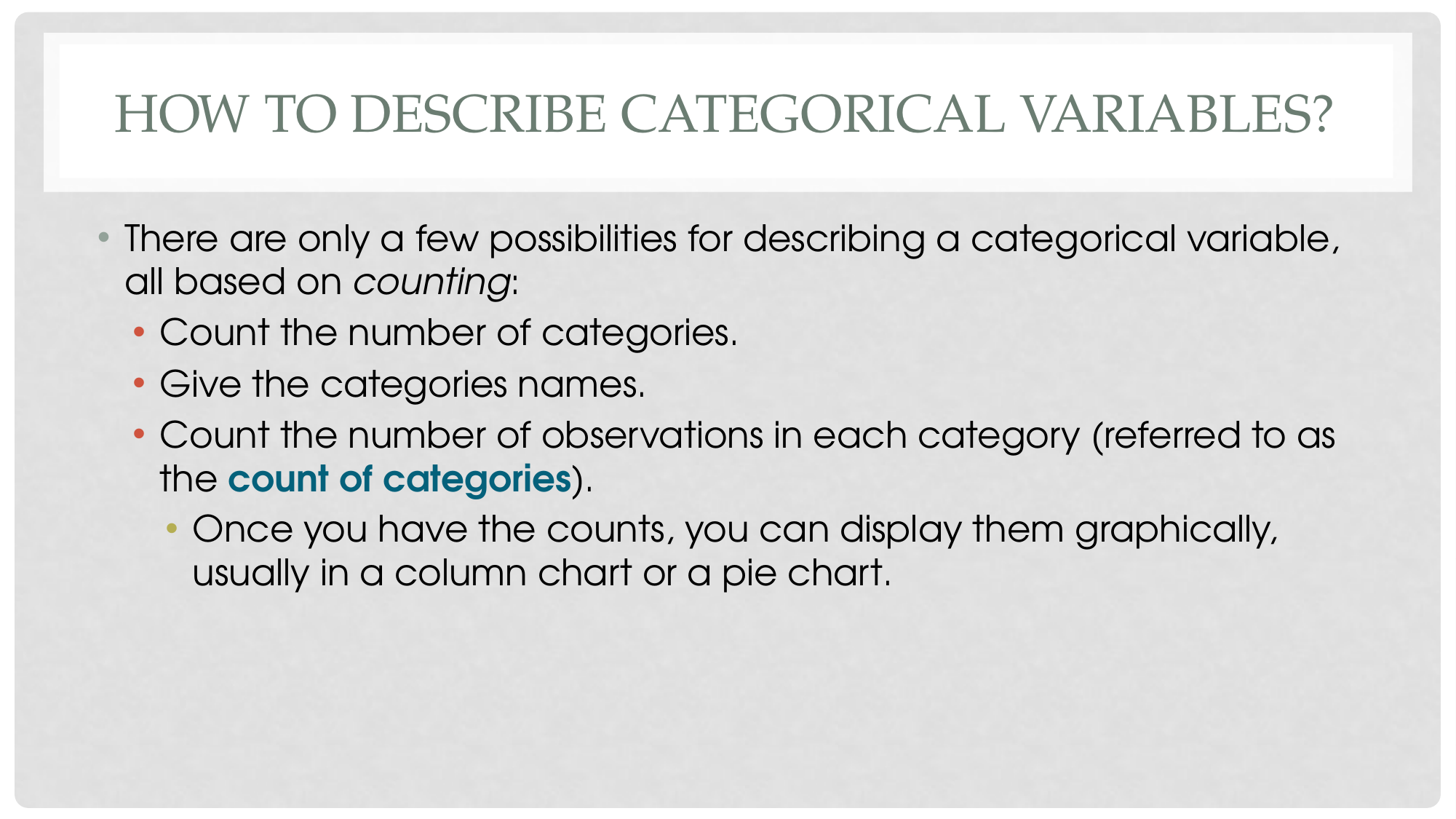

# How to describe categorical variables?
There are only a few possibilities for describing a categorical variable, all based on counting:
Count the number of categories.
Give the categories names.
Count the number of observations in each category (referred to as the count of categories).
Once you have the counts, you can display them graphically, usually in a column chart or a pie chart.